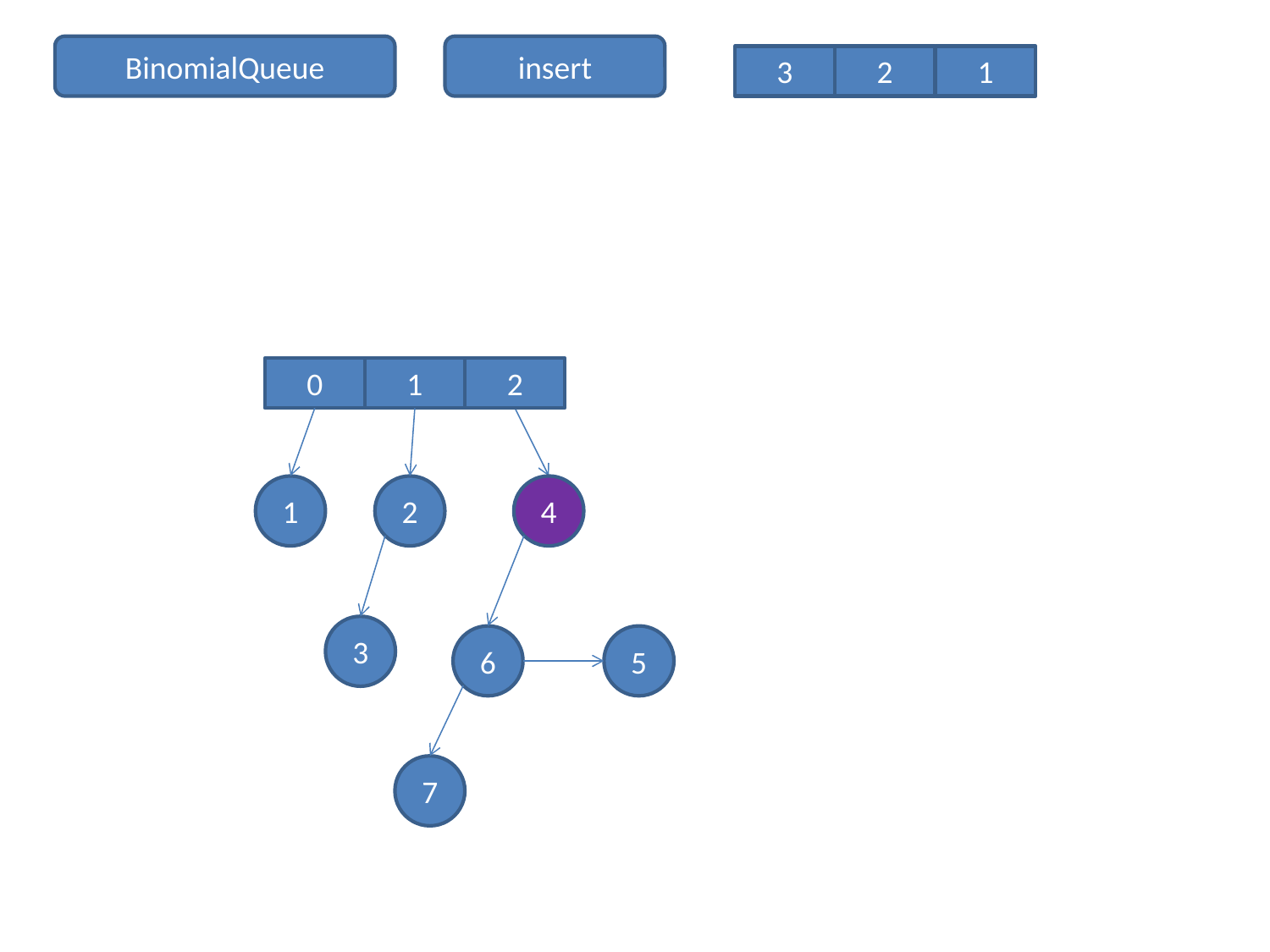

BinomialQueue
insert
3
2
1
0
2
1
1
2
4
3
6
5
7